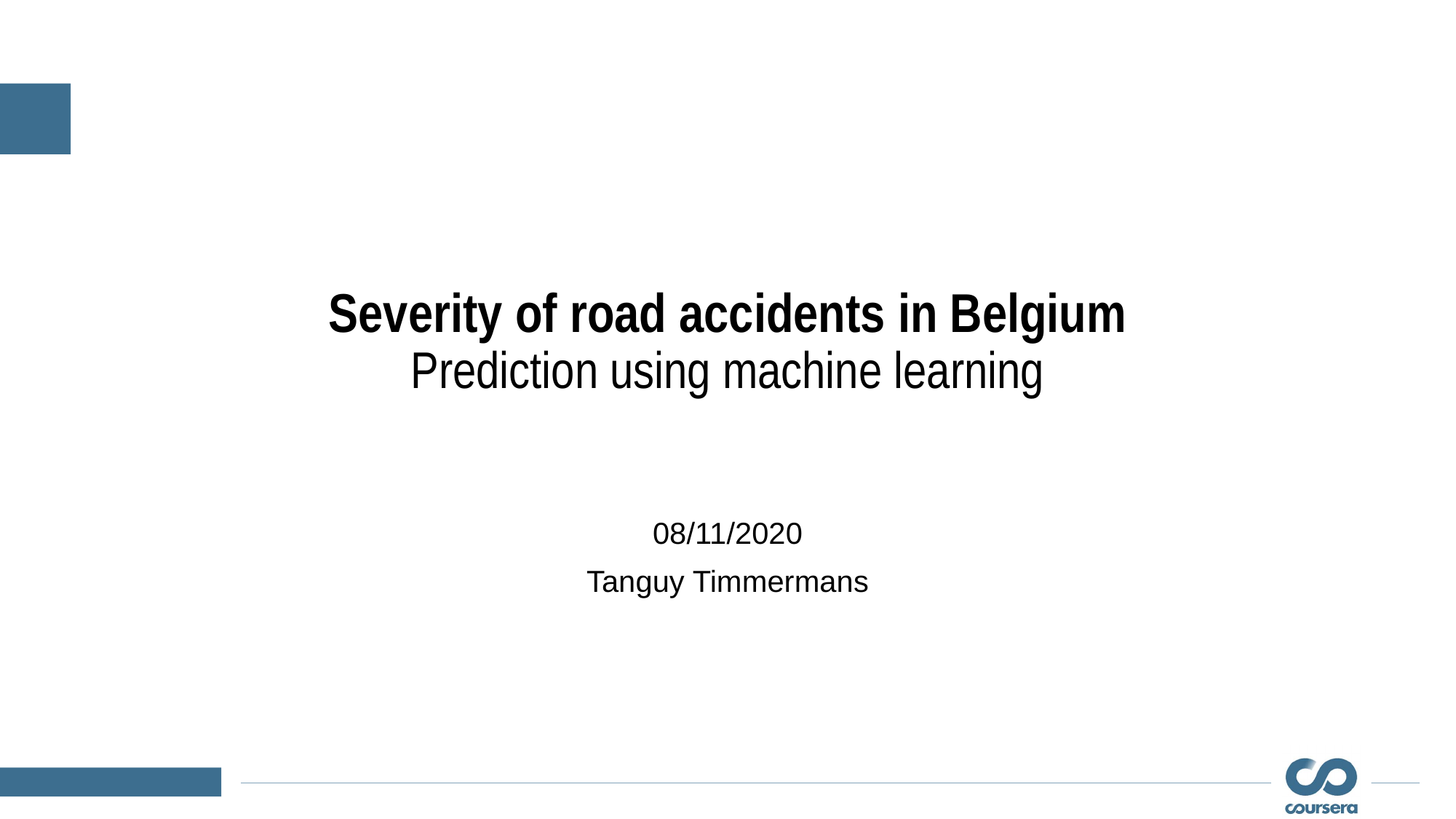

# Severity of road accidents in Belgium Prediction using machine learning
08/11/2020
Tanguy Timmermans